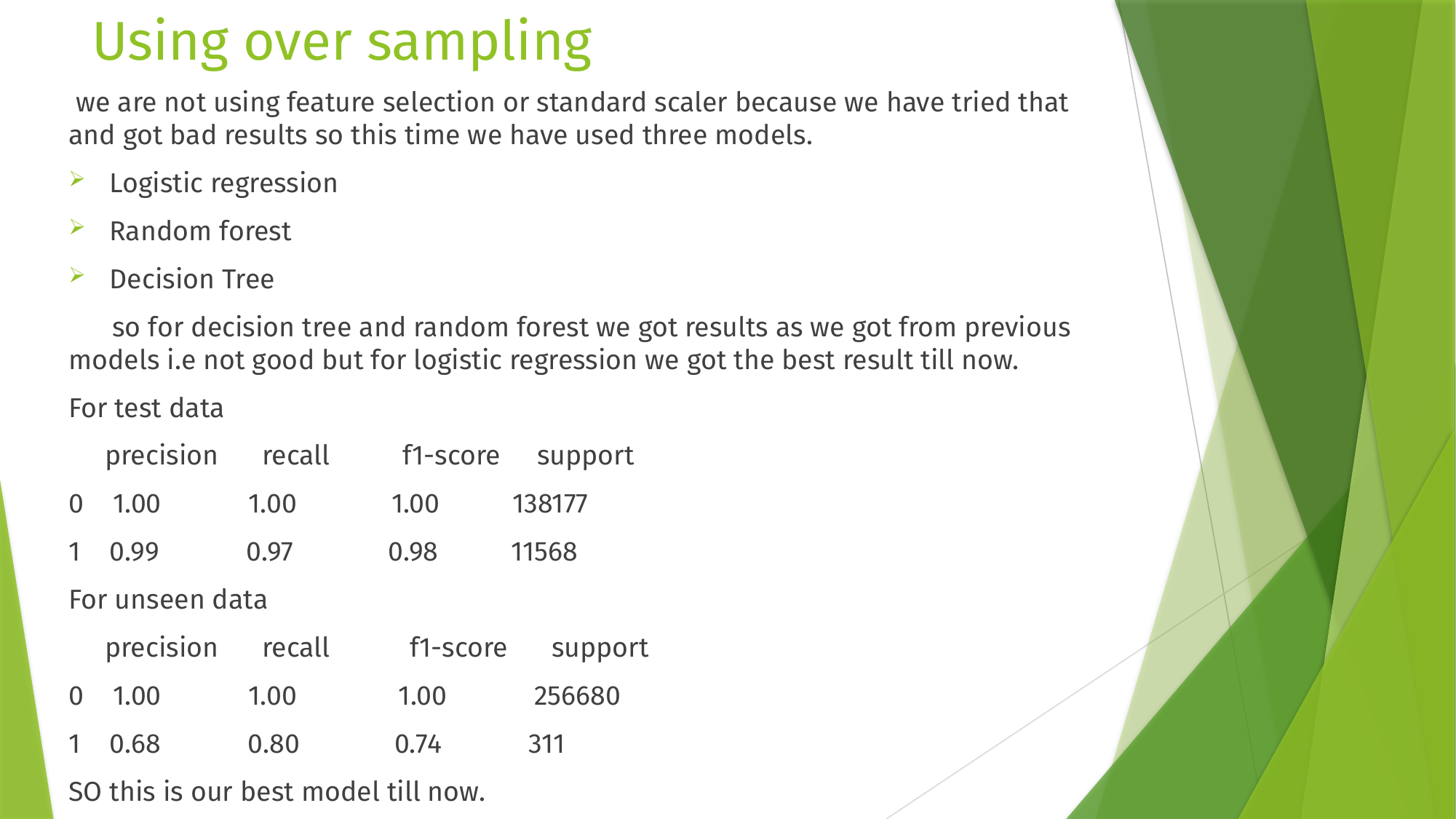

# Using over sampling
 we are not using feature selection or standard scaler because we have tried that and got bad results so this time we have used three models.
Logistic regression
Random forest
Decision Tree
      so for decision tree and random forest we got results as we got from previous models i.e not good but for logistic regression we got the best result till now.
For test data
     precision      recall          f1-score     support
0    1.00            1.00             1.00          138177
1    0.99            0.97             0.98          11568
For unseen data
     precision      recall           f1-score      support
0    1.00            1.00              1.00            256680
1    0.68            0.80             0.74            311
SO this is our best model till now.